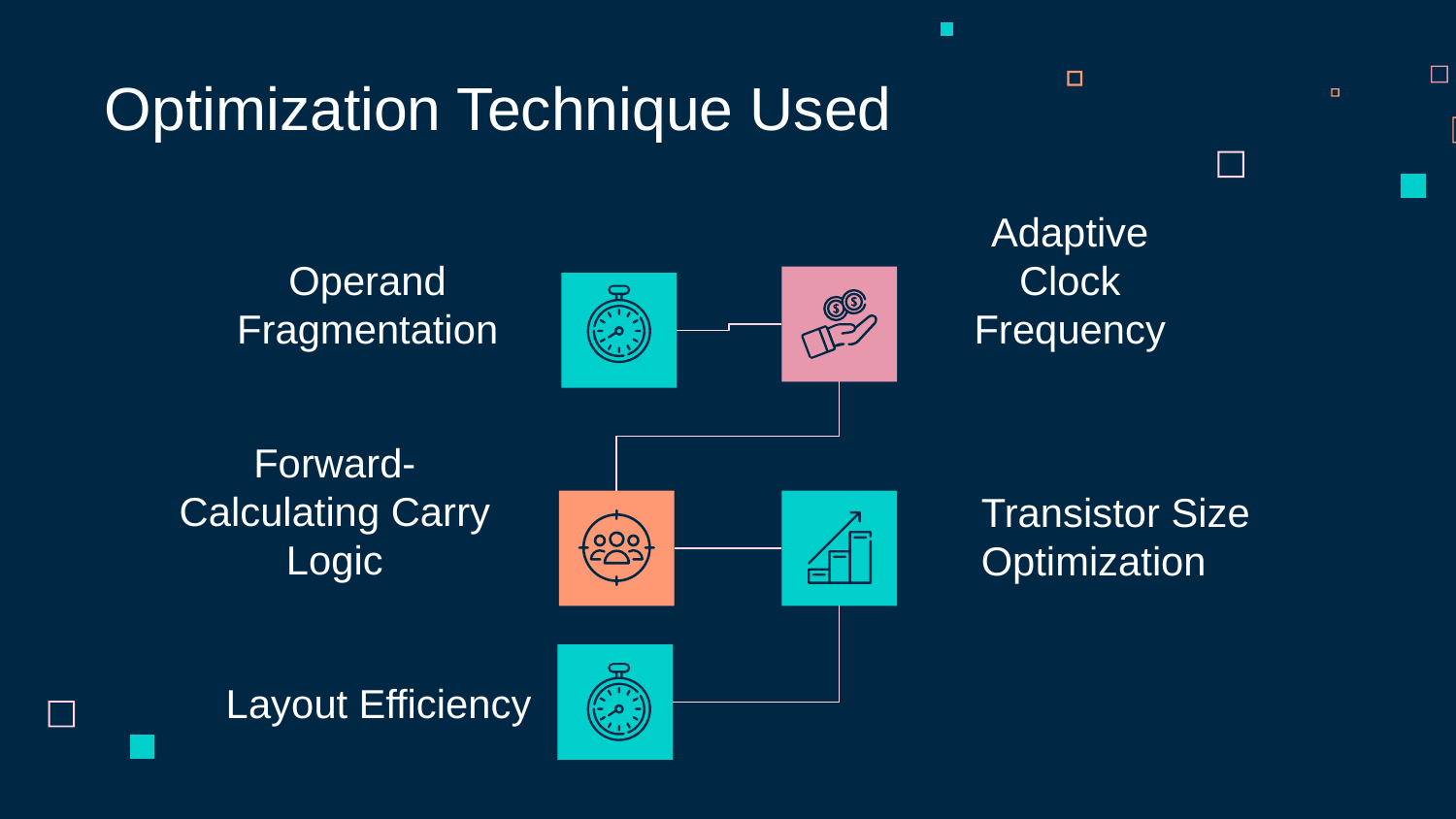

Optimization Technique Used
Adaptive Clock Frequency
# Operand Fragmentation

Forward-Calculating Carry Logic
Transistor Size Optimization

Layout Efficiency